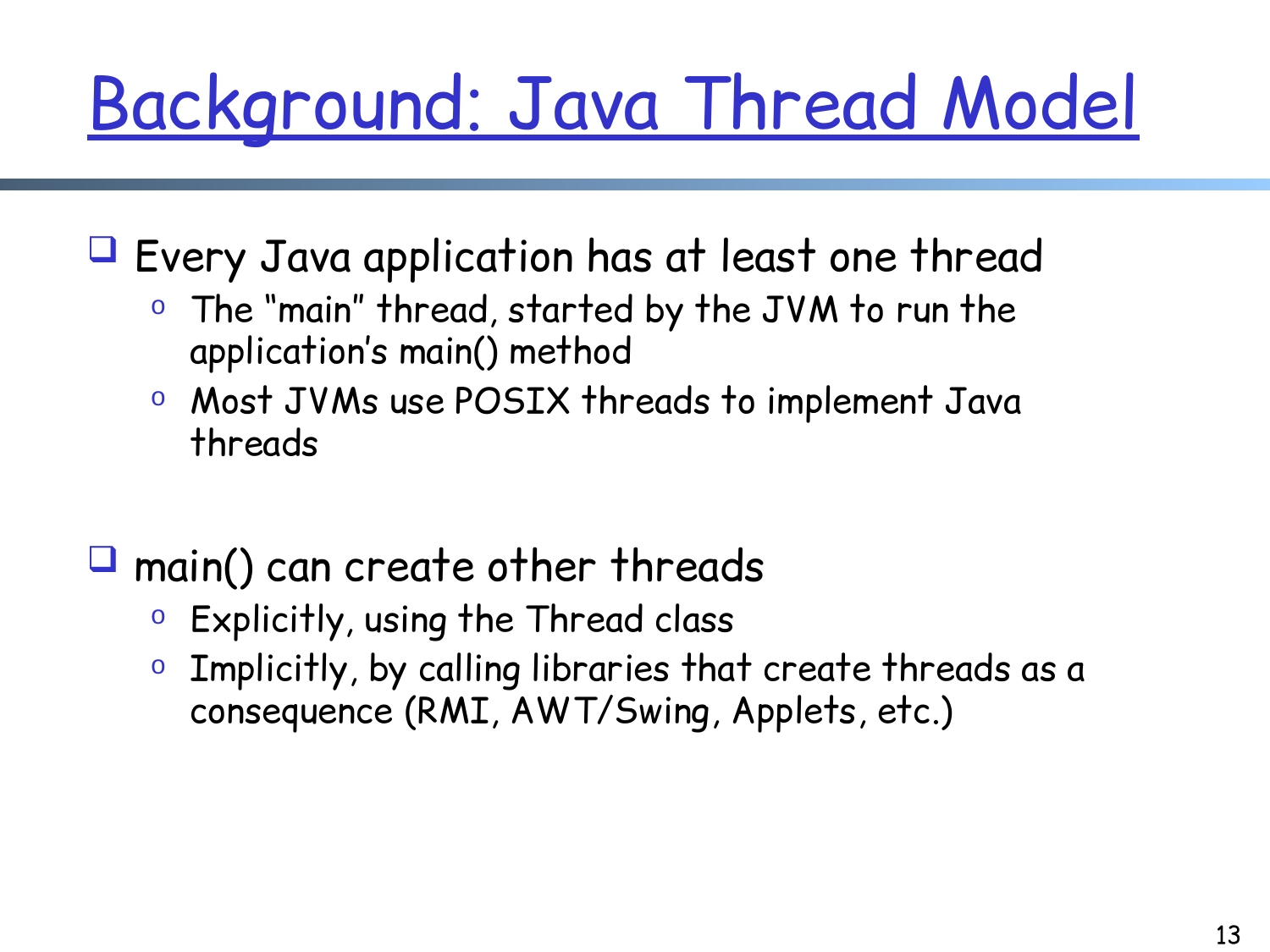

# Background: Java Thread Model
Every Java application has at least one thread
The “main” thread, started by the JVM to run the application’s main() method
Most JVMs use POSIX threads to implement Java threads

main() can create other threads
Explicitly, using the Thread class
Implicitly, by calling libraries that create threads as a consequence (RMI, AWT/Swing, Applets, etc.)

13